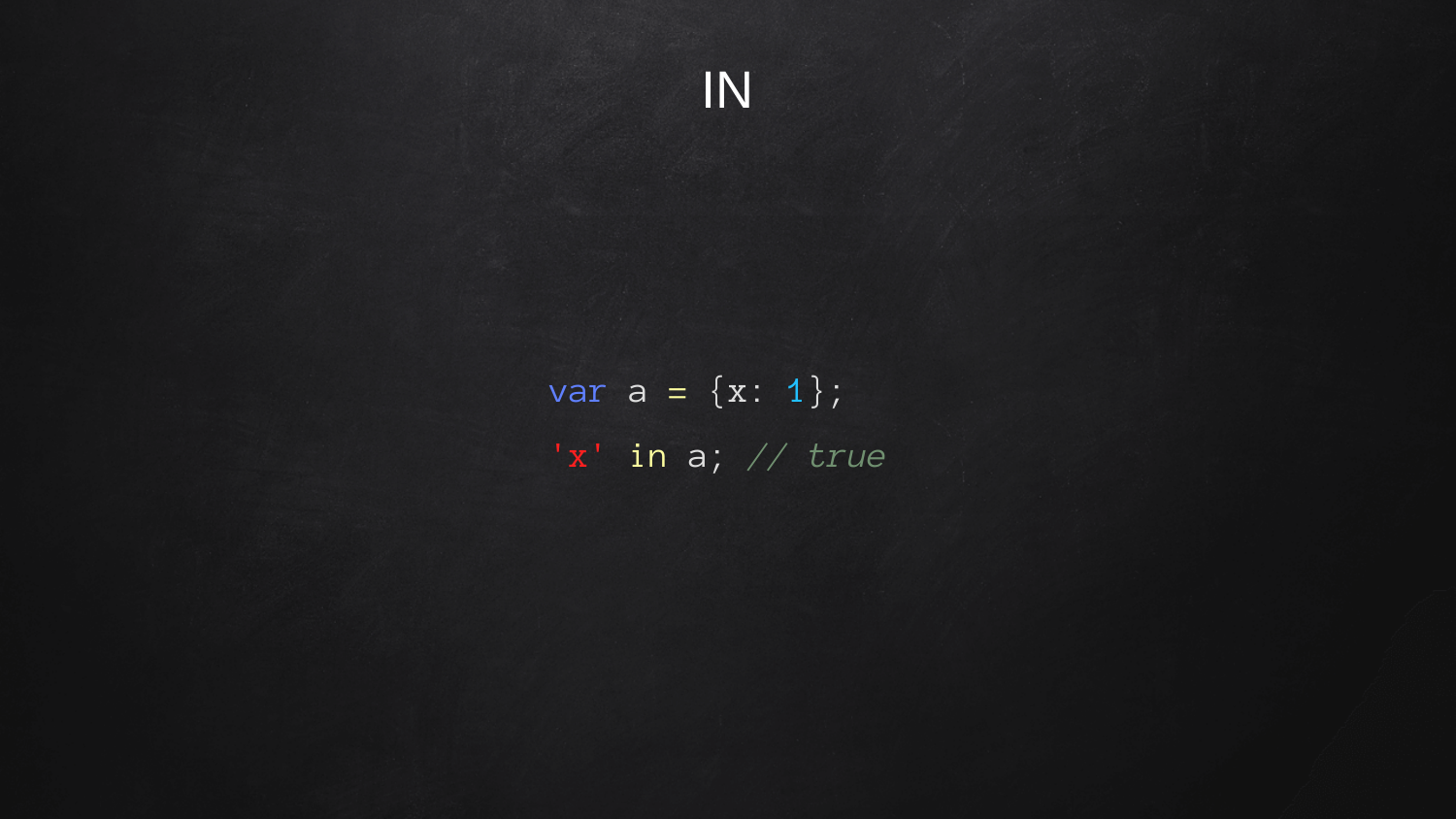

# IN
var a = {x: 1};
'x' in a; // true